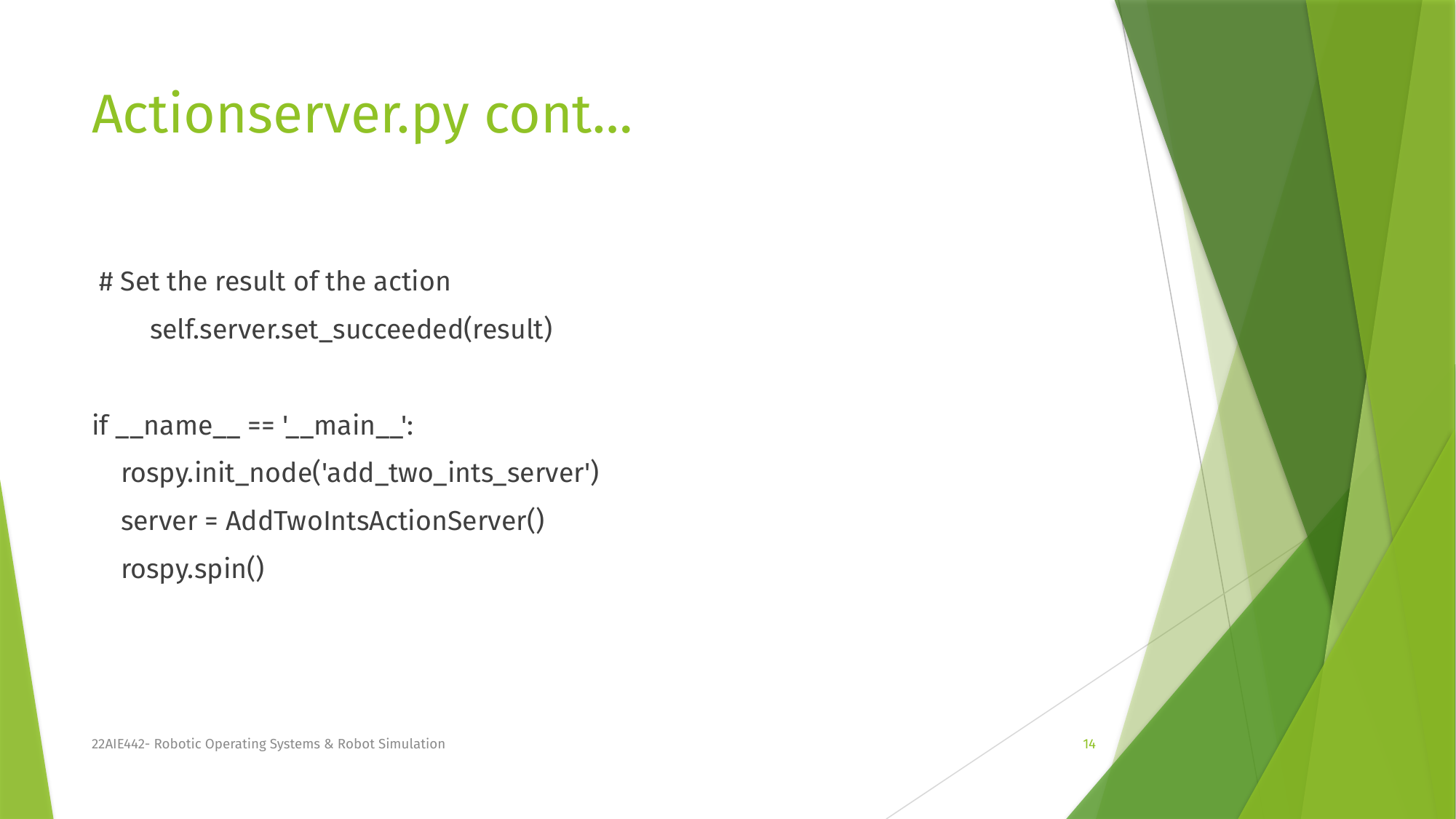

# Actionserver.py cont…
 # Set the result of the action
        self.server.set_succeeded(result)

if __name__ == '__main__':
    rospy.init_node('add_two_ints_server')
    server = AddTwoIntsActionServer()
    rospy.spin()
22AIE442- Robotic Operating Systems & Robot Simulation
14